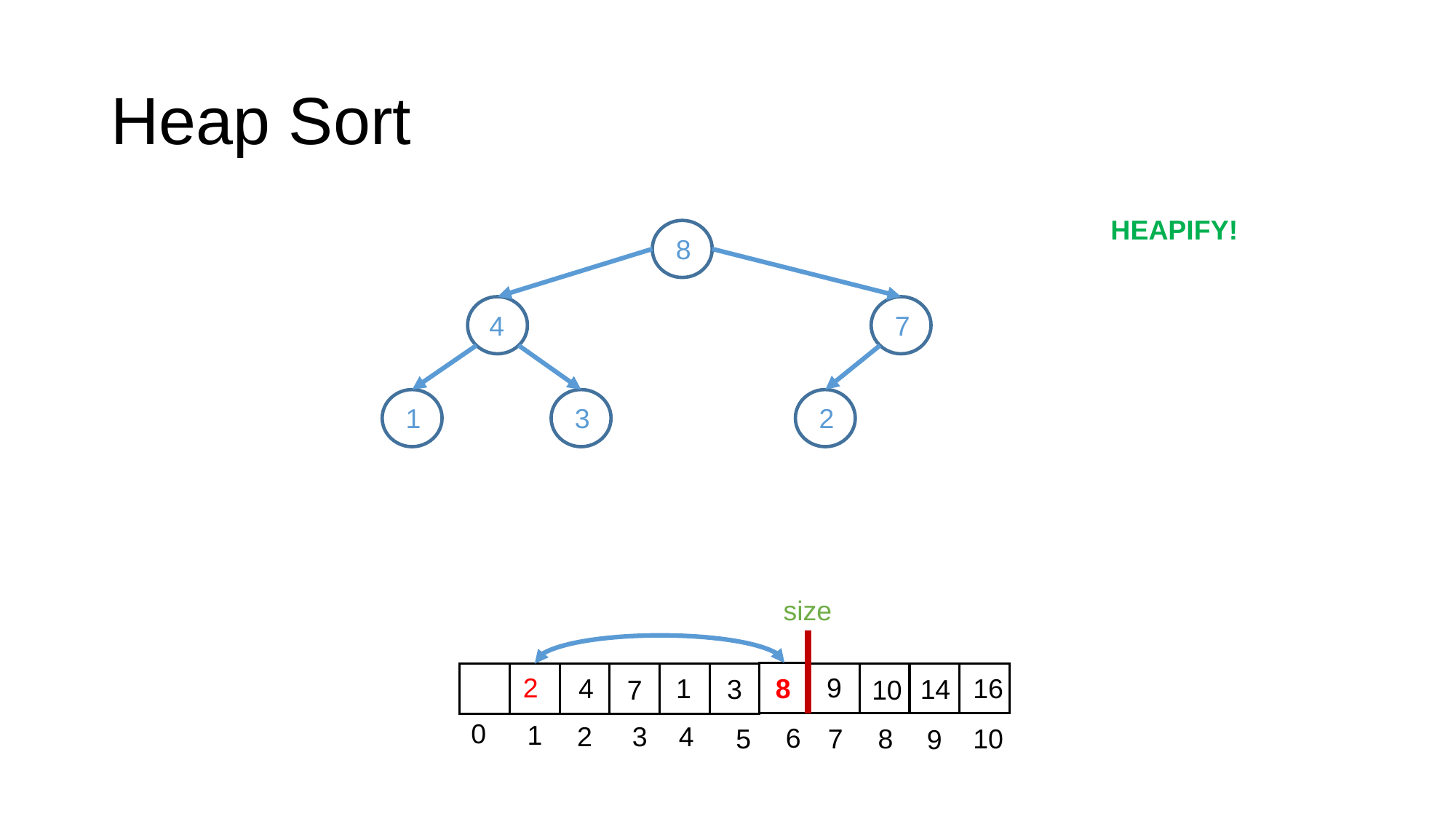

# Heap Sort
HEAPIFY!

8

4

7

1

3

2
size

0
1
2
3
4
6
7
8
10
5
9
2
9
8
16
1
4
8
2
3
14
7
10